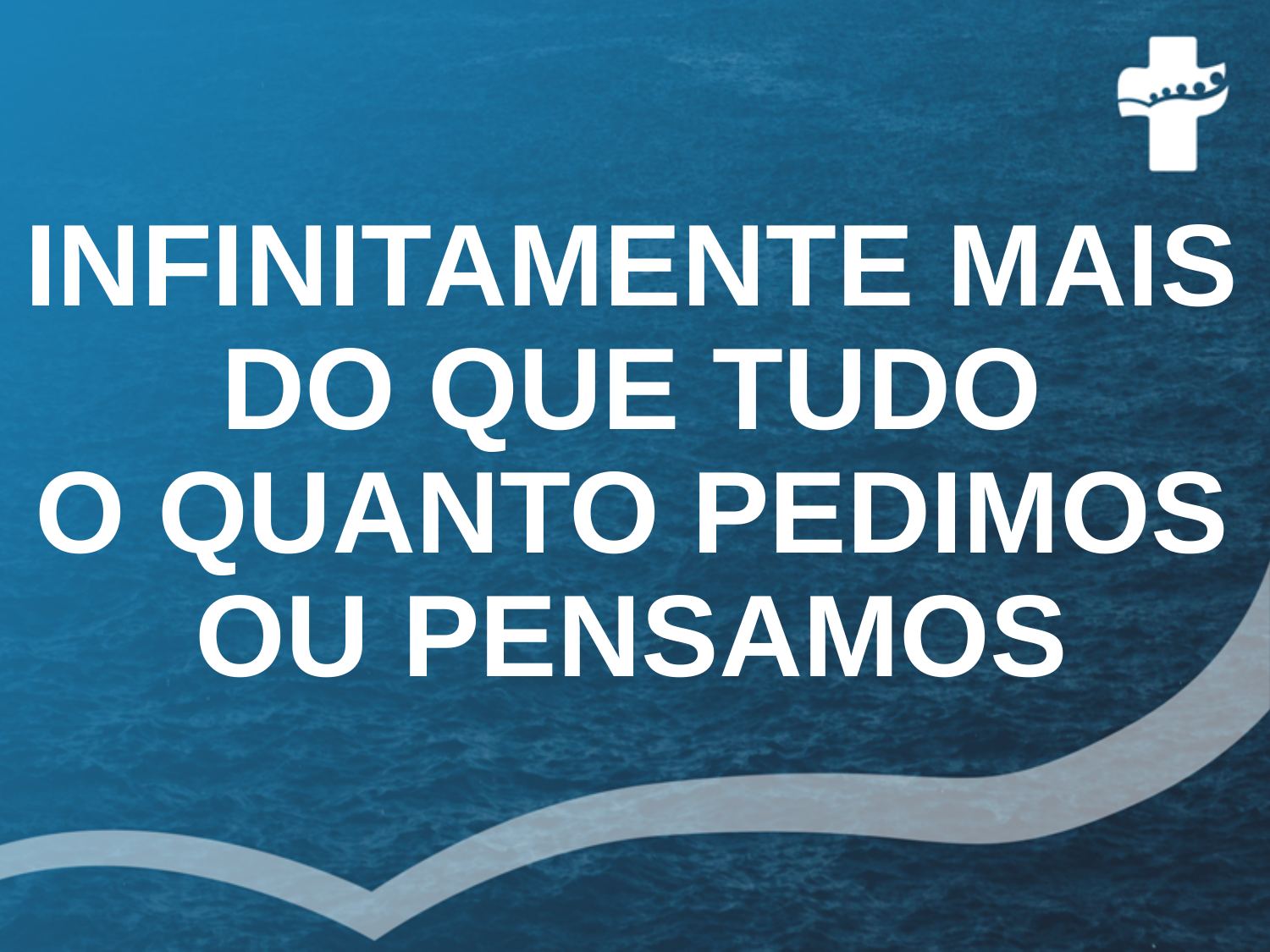

INFINITAMENTE MAIS DO QUE TUDO
O QUANTO PEDIMOS
OU PENSAMOS